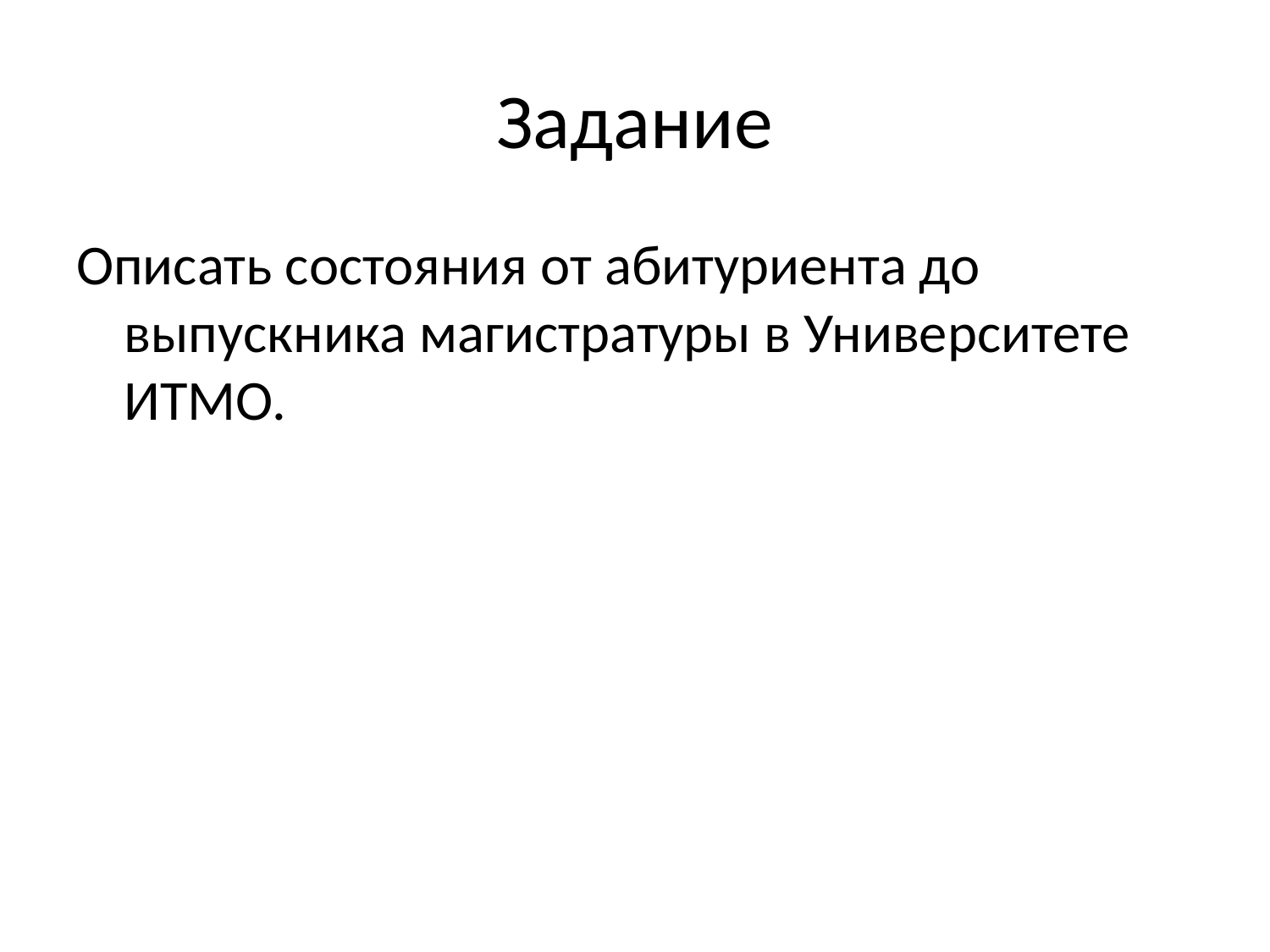

# Задание
Описать состояния от абитуриента до выпускника магистратуры в Университете ИТМО.